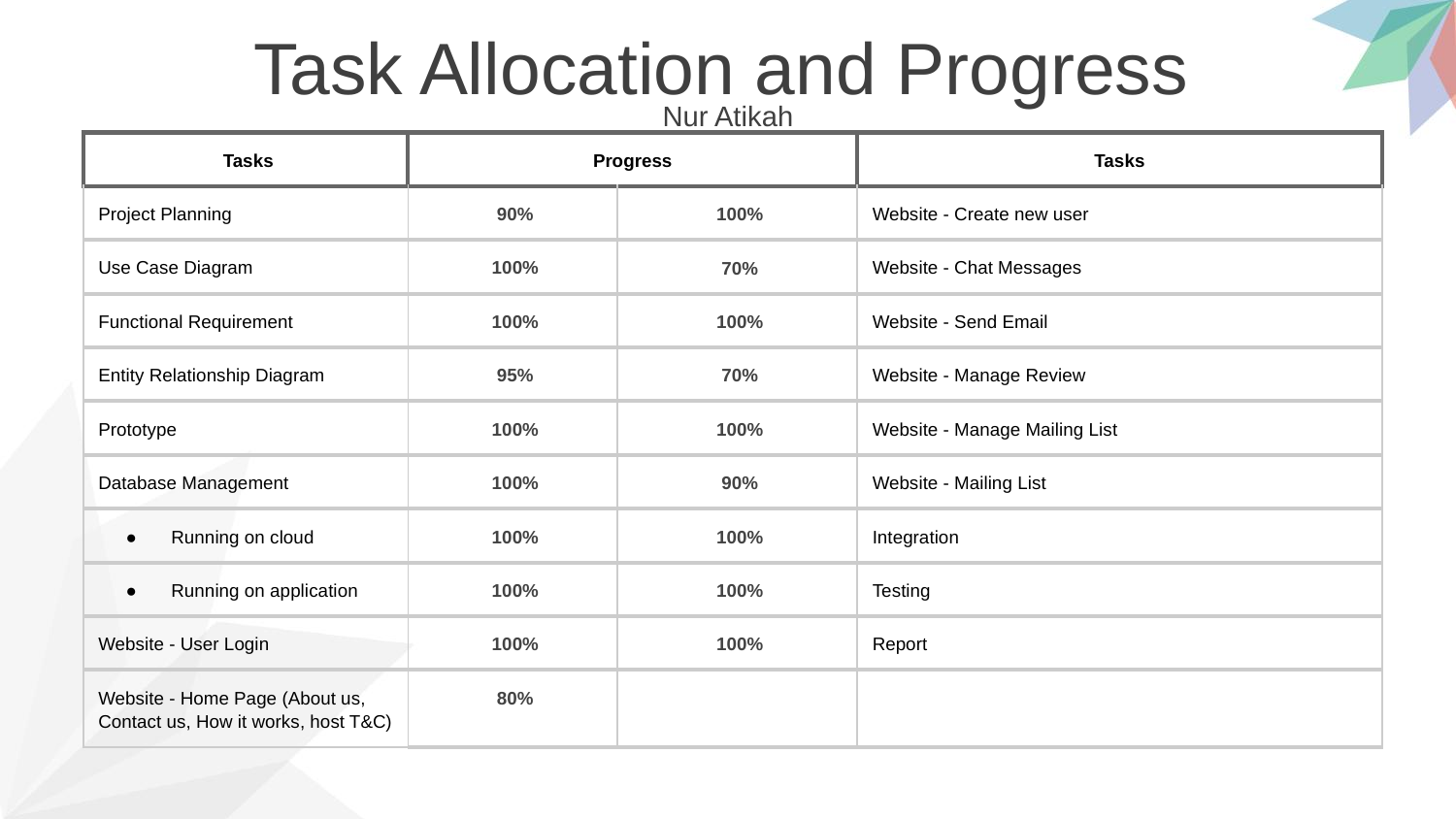

Task Allocation and Progress
Nur Atikah
| Tasks | Progress |  | Tasks |
| --- | --- | --- | --- |
| Project Planning | 90% | 100% | Website - Create new user |
| Use Case Diagram | 100% | 70% | Website - Chat Messages |
| Functional Requirement | 100% | 100% | Website - Send Email |
| Entity Relationship Diagram | 95% | 70% | Website - Manage Review |
| Prototype | 100% | 100% | Website - Manage Mailing List |
| Database Management | 100% | 90% | Website - Mailing List |
| Running on cloud | 100% | 100% | Integration |
| Running on application | 100% | 100% | Testing |
| Website - User Login | 100% | 100% | Report |
| Website - Home Page (About us, Contact us, How it works, host T&C) | 80% |  |  |